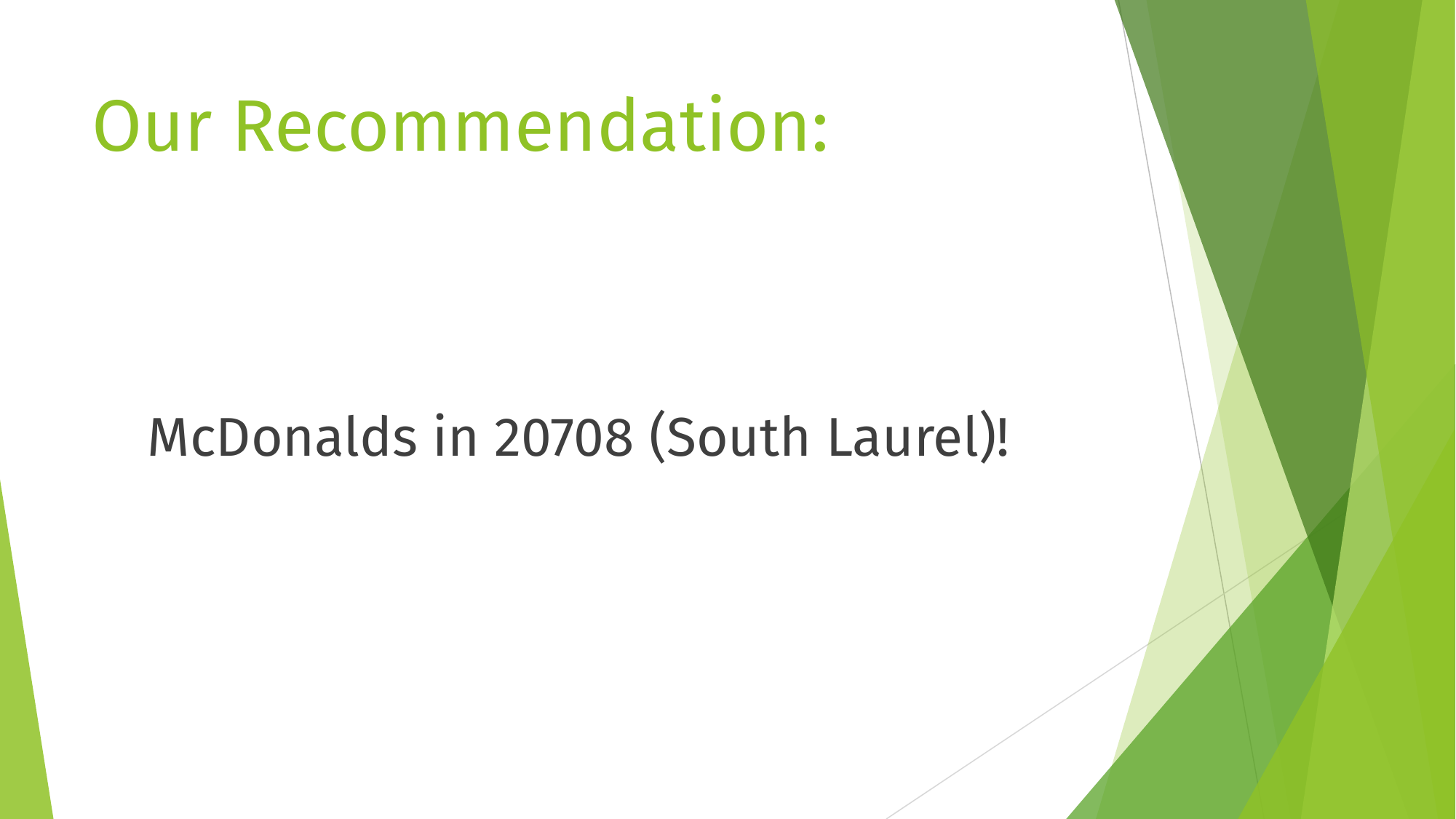

# Our Recommendation:
McDonalds in 20708 (South Laurel)!